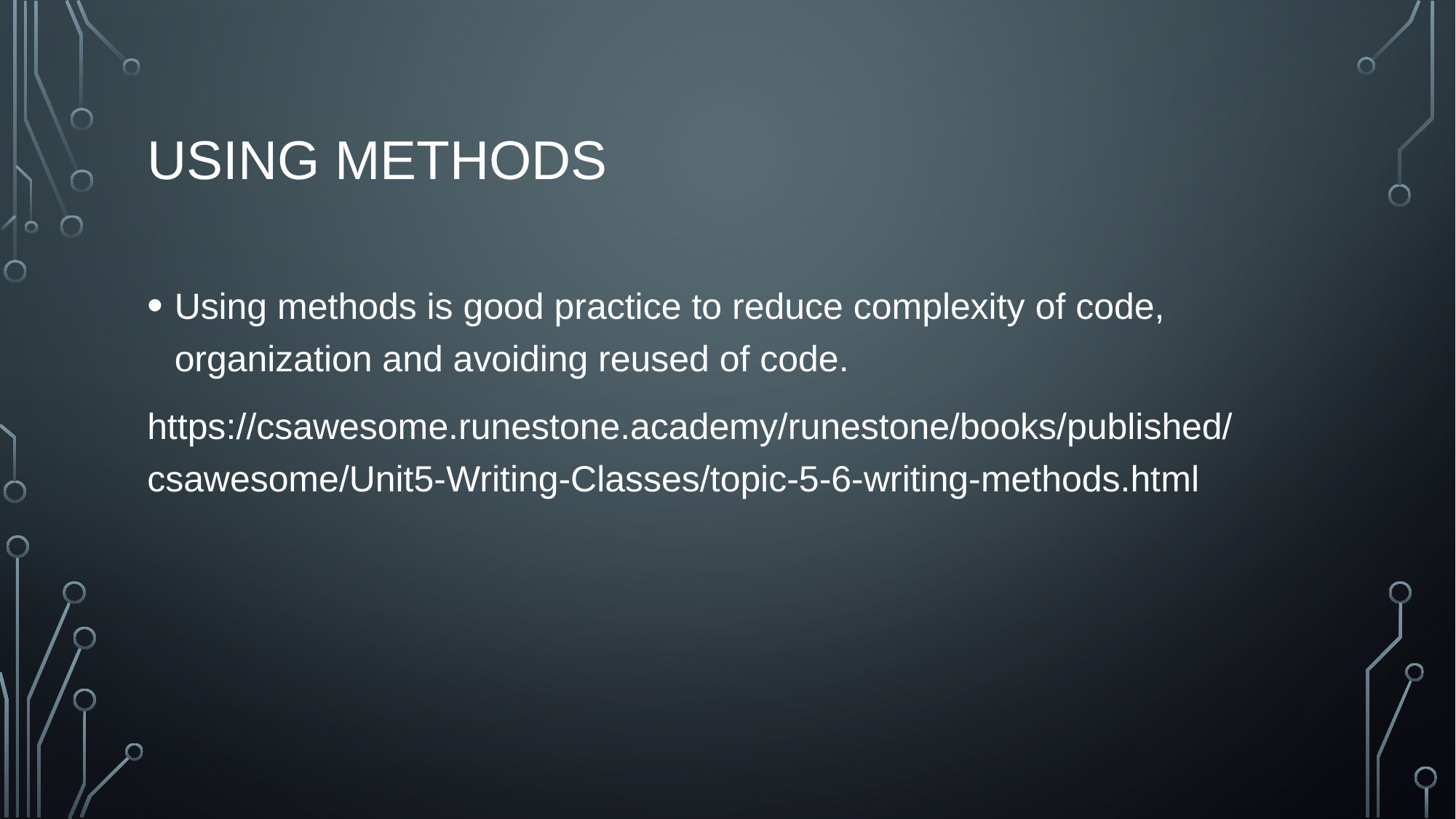

# Using methods
Using methods is good practice to reduce complexity of code, organization and avoiding reused of code.
https://csawesome.runestone.academy/runestone/books/published/csawesome/Unit5-Writing-Classes/topic-5-6-writing-methods.html